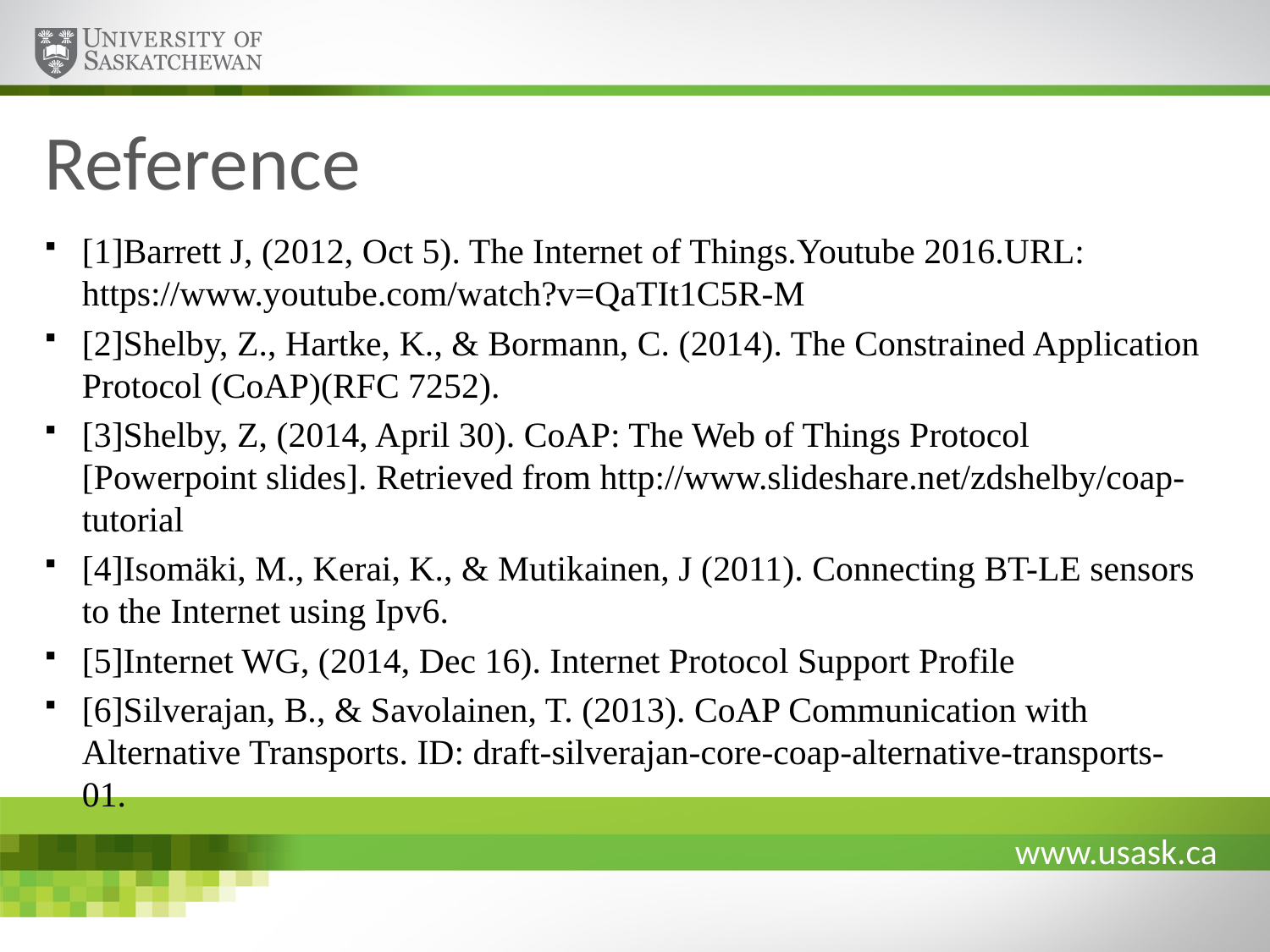

# Reference
[1]Barrett J, (2012, Oct 5). The Internet of Things.Youtube 2016.URL: https://www.youtube.com/watch?v=QaTIt1C5R-M
[2]Shelby, Z., Hartke, K., & Bormann, C. (2014). The Constrained Application Protocol (CoAP)(RFC 7252).
[3]Shelby, Z, (2014, April 30). CoAP: The Web of Things Protocol [Powerpoint slides]. Retrieved from http://www.slideshare.net/zdshelby/coap-tutorial
[4]Isomäki, M., Kerai, K., & Mutikainen, J (2011). Connecting BT-LE sensors to the Internet using Ipv6.
[5]Internet WG, (2014, Dec 16). Internet Protocol Support Profile
[6]Silverajan, B., & Savolainen, T. (2013). CoAP Communication with Alternative Transports. ID: draft-silverajan-core-coap-alternative-transports-01.